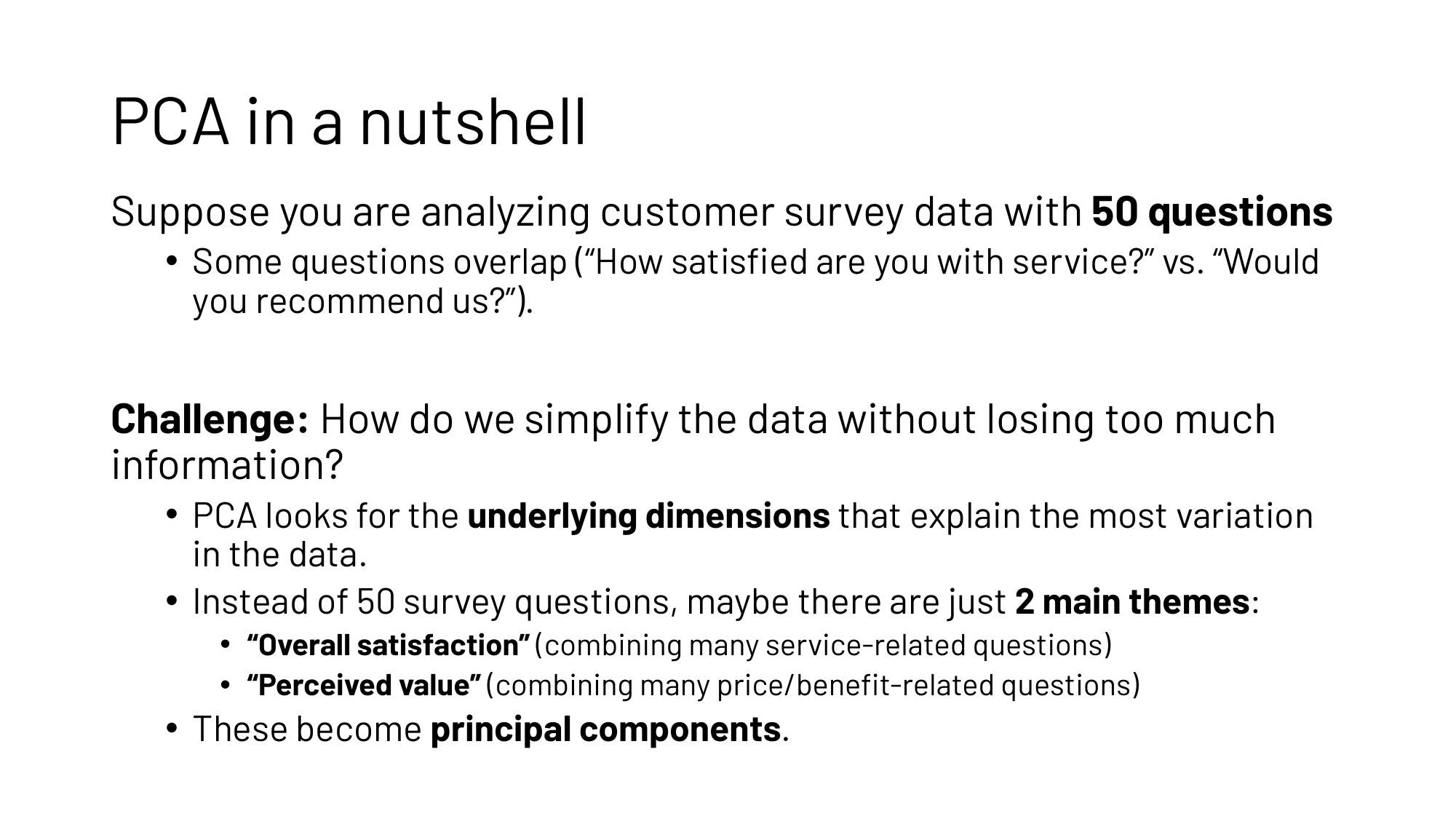

# PCA in a nutshell
Suppose you are analyzing customer survey data with 50 questions
Some questions overlap (“How satisfied are you with service?” vs. “Would you recommend us?”).

Challenge: How do we simplify the data without losing too much information?
PCA looks for the underlying dimensions that explain the most variation in the data.
Instead of 50 survey questions, maybe there are just 2 main themes:
“Overall satisfaction” (combining many service-related questions)
“Perceived value” (combining many price/benefit-related questions)
These become principal components.